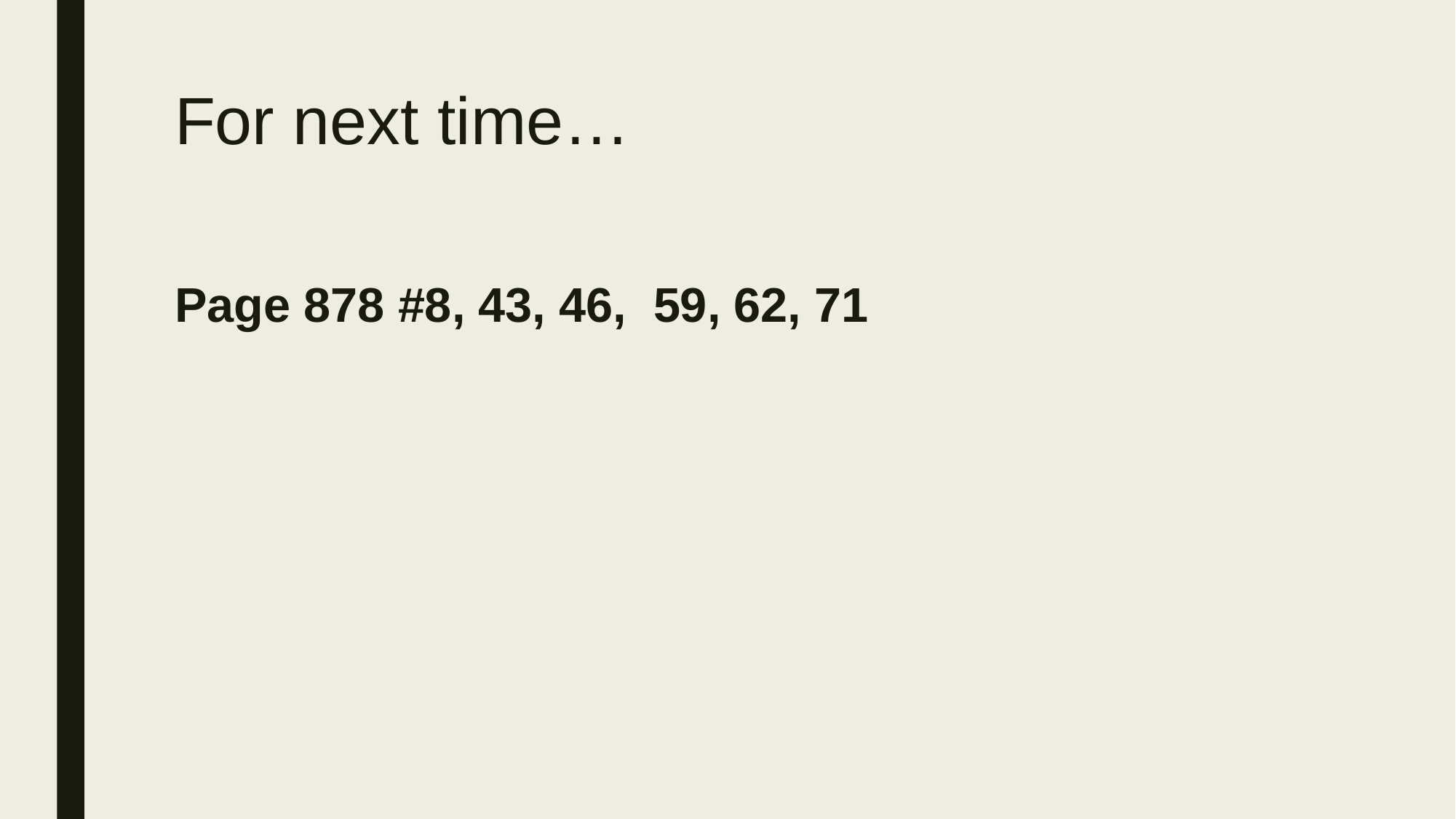

# For next time…
Page 878 #8, 43, 46,  59, 62, 71